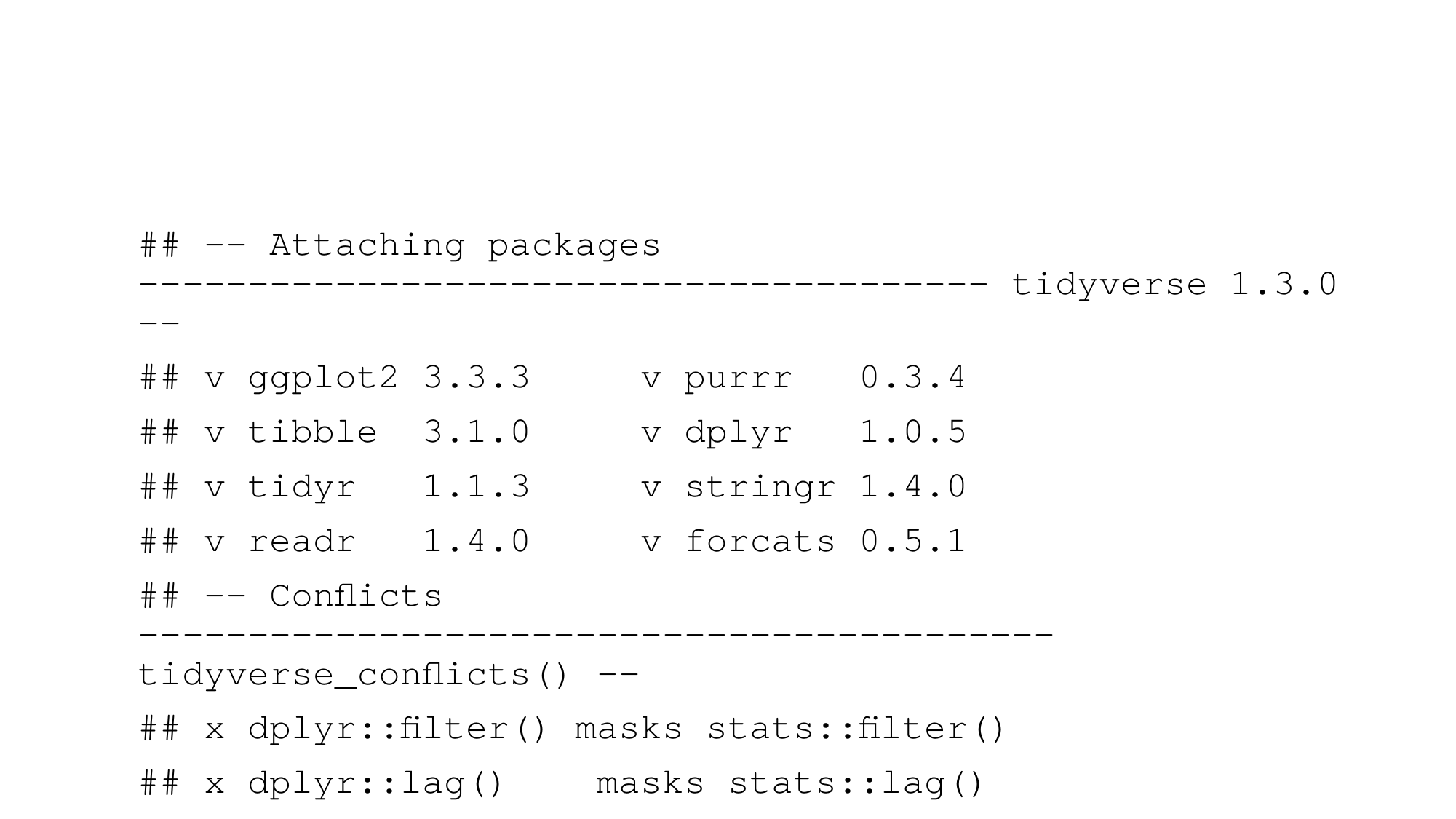

## -- Attaching packages --------------------------------------- tidyverse 1.3.0 --
## v ggplot2 3.3.3     v purrr   0.3.4
## v tibble  3.1.0     v dplyr   1.0.5
## v tidyr   1.1.3     v stringr 1.4.0
## v readr   1.4.0     v forcats 0.5.1
## -- Conflicts ------------------------------------------ tidyverse_conflicts() --
## x dplyr::filter() masks stats::filter()
## x dplyr::lag()    masks stats::lag()
##
## Attaching package: 'lubridate'
## The following objects are masked from 'package:base':
##
##     date, intersect, setdiff, union